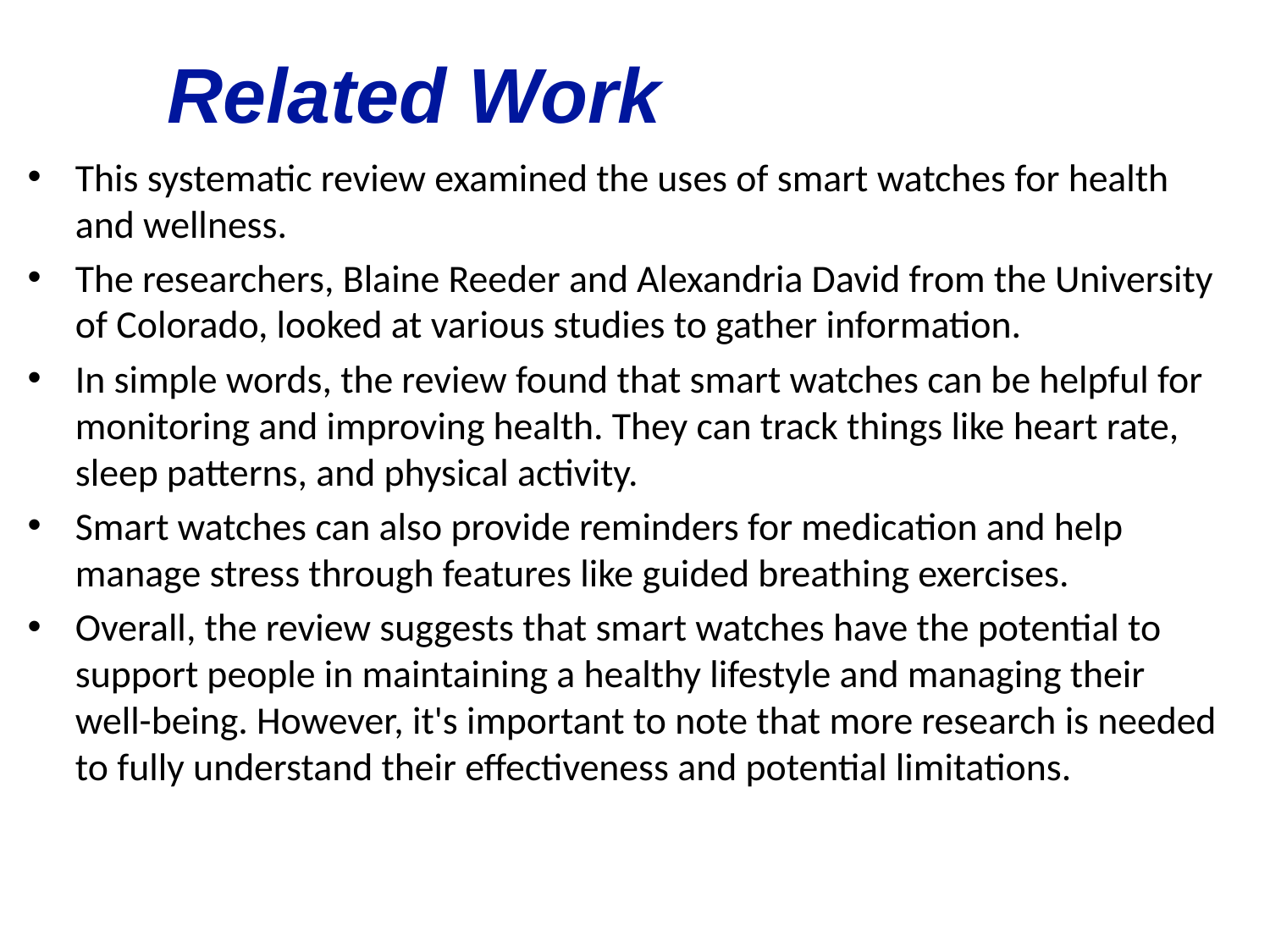

# Related Work
This systematic review examined the uses of smart watches for health and wellness.
The researchers, Blaine Reeder and Alexandria David from the University of Colorado, looked at various studies to gather information.
In simple words, the review found that smart watches can be helpful for monitoring and improving health. They can track things like heart rate, sleep patterns, and physical activity.
Smart watches can also provide reminders for medication and help manage stress through features like guided breathing exercises.
Overall, the review suggests that smart watches have the potential to support people in maintaining a healthy lifestyle and managing their well-being. However, it's important to note that more research is needed to fully understand their effectiveness and potential limitations.